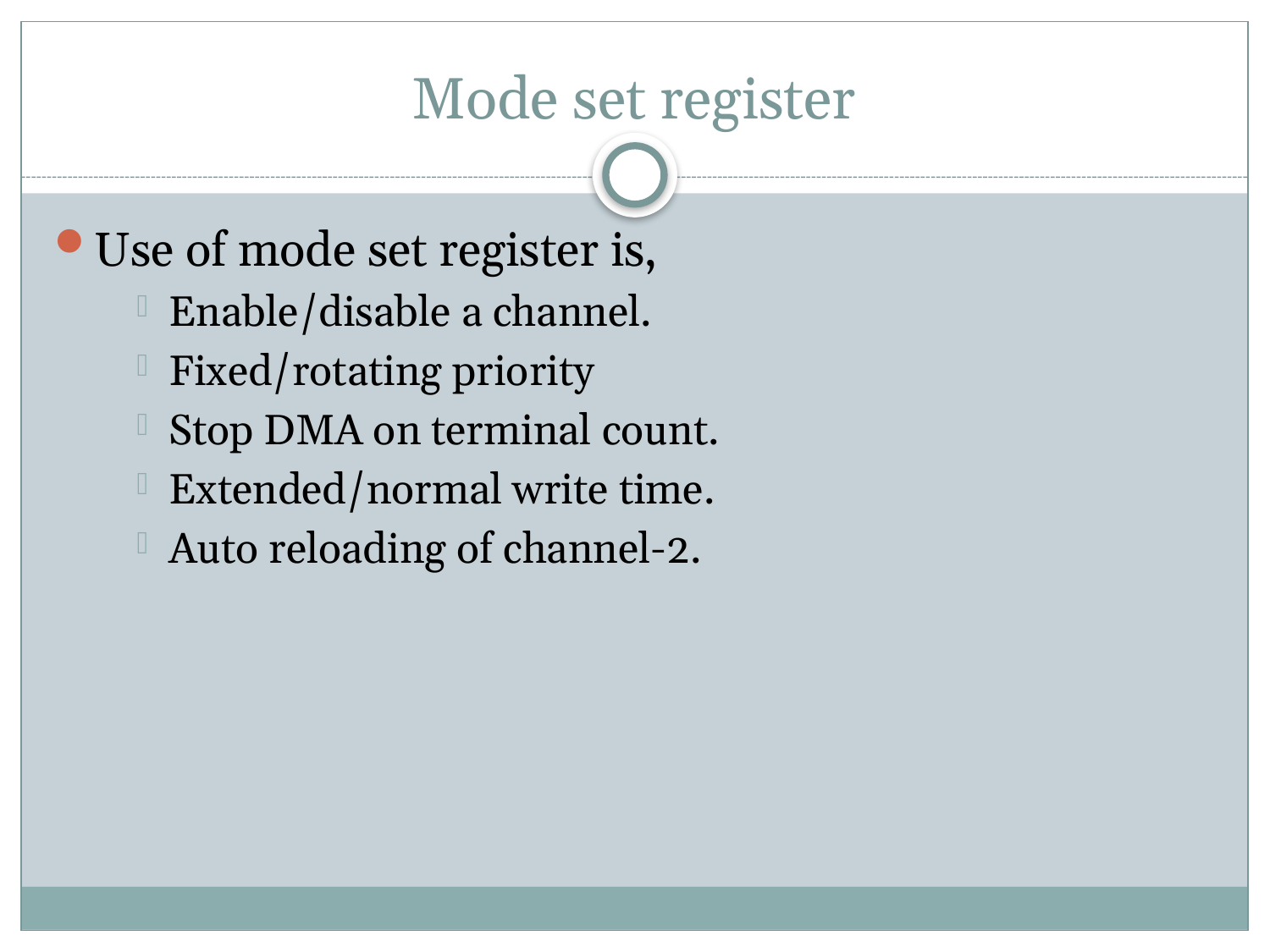

# Mode set register
Use of mode set register is,
Enable/disable a channel.
Fixed/rotating priority
Stop DMA on terminal count.
Extended/normal write time.
Auto reloading of channel-2.